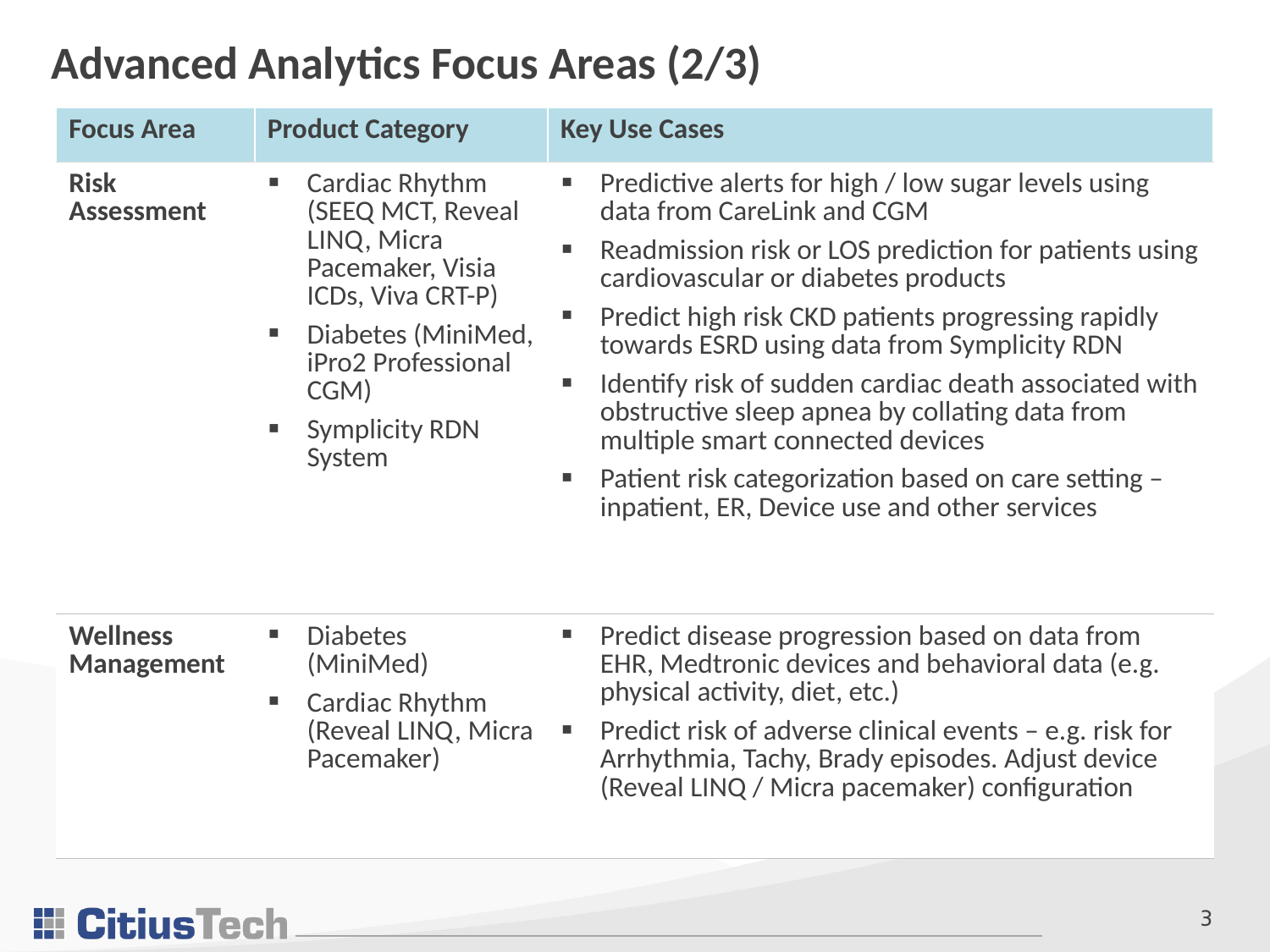

# Advanced Analytics Focus Areas (2/3)
| Focus Area | Product Category | Key Use Cases |
| --- | --- | --- |
| Risk Assessment | Cardiac Rhythm (SEEQ MCT, Reveal LINQ, Micra Pacemaker, Visia ICDs, Viva CRT-P) Diabetes (MiniMed, iPro2 Professional CGM) Symplicity RDN System | Predictive alerts for high / low sugar levels using data from CareLink and CGM Readmission risk or LOS prediction for patients using cardiovascular or diabetes products Predict high risk CKD patients progressing rapidly towards ESRD using data from Symplicity RDN Identify risk of sudden cardiac death associated with obstructive sleep apnea by collating data from multiple smart connected devices Patient risk categorization based on care setting – inpatient, ER, Device use and other services |
| Wellness Management | Diabetes (MiniMed) Cardiac Rhythm (Reveal LINQ, Micra Pacemaker) | Predict disease progression based on data from EHR, Medtronic devices and behavioral data (e.g. physical activity, diet, etc.) Predict risk of adverse clinical events – e.g. risk for Arrhythmia, Tachy, Brady episodes. Adjust device (Reveal LINQ / Micra pacemaker) configuration |